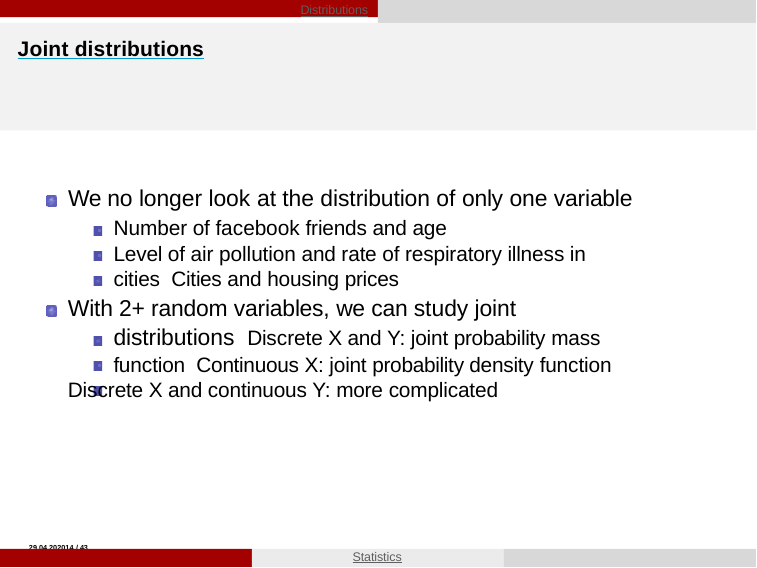

Distributions

# Joint distributions
We no longer look at the distribution of only one variable
Number of facebook friends and age
Level of air pollution and rate of respiratory illness in cities  Cities and housing prices
With 2+ random variables, we can study joint distributions  Discrete X and Y: joint probability mass function  Continuous X: joint probability density function
Discrete X and continuous Y: more complicated

29.04.202014 / 43

Niklas Bacher & Jonas Schrade

Statistics